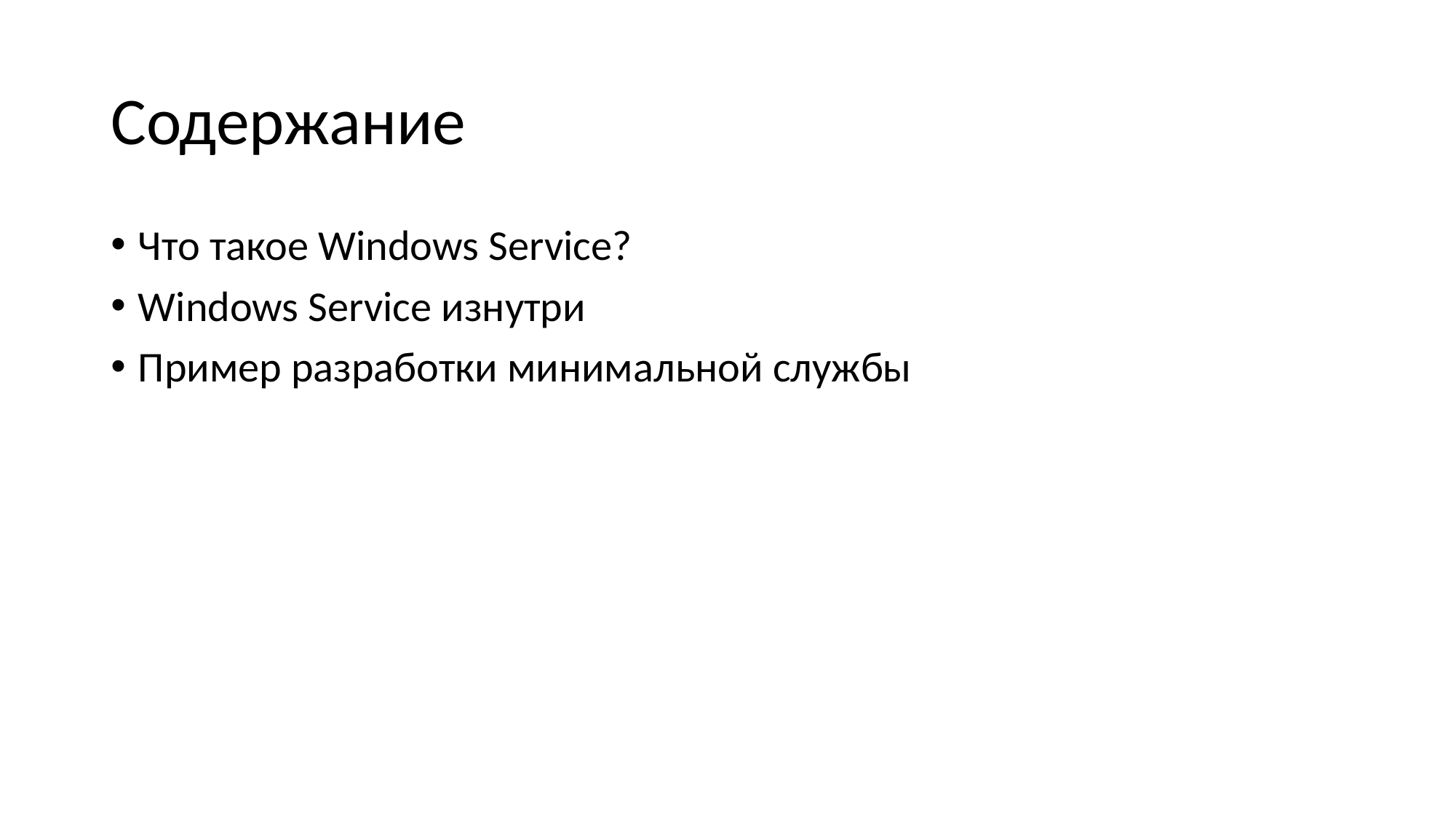

# Содержание
Что такое Windows Service?
Windows Service изнутри
Пример разработки минимальной службы